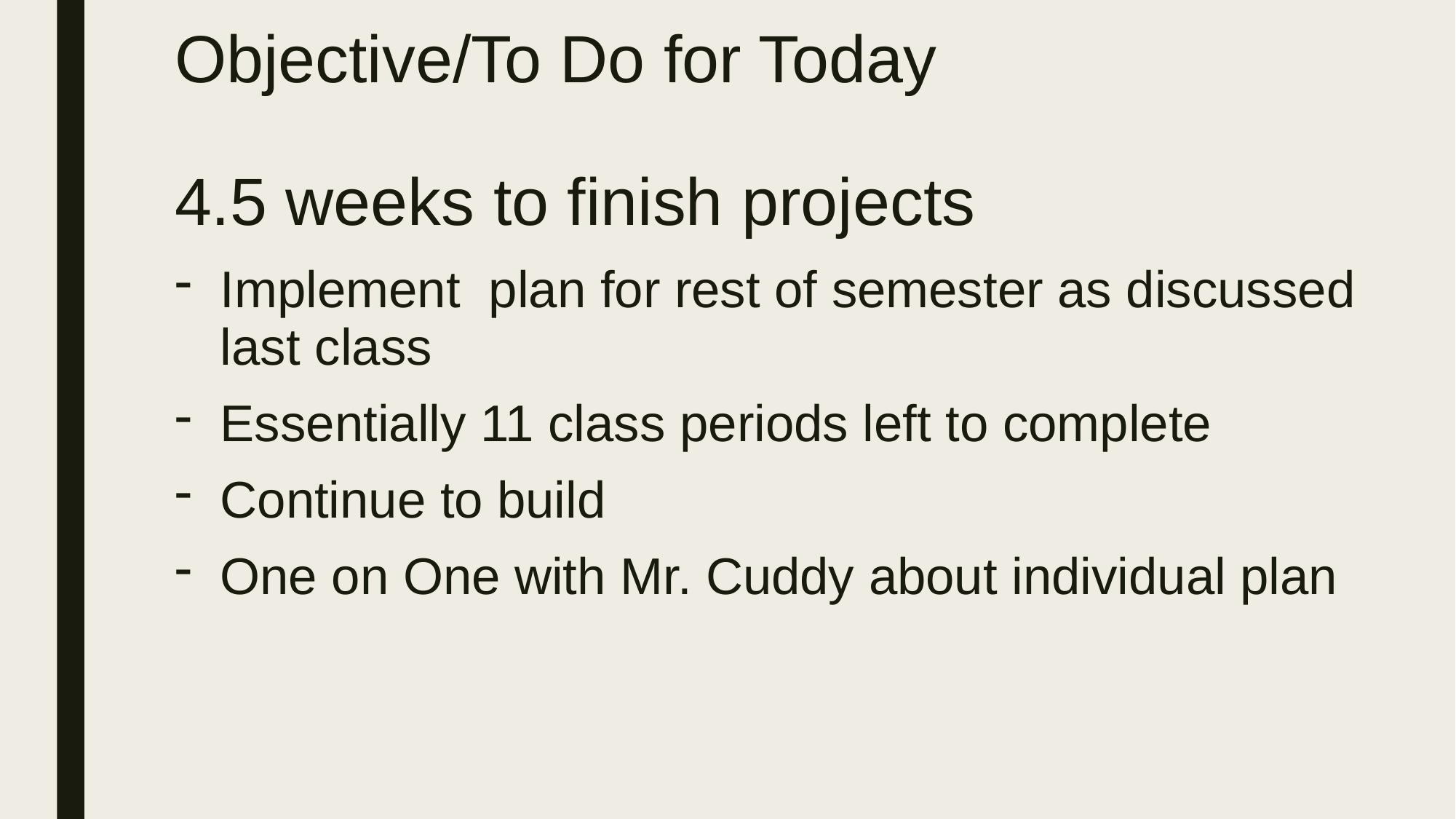

# Objective/To Do for Today 4.5 weeks to finish projects
Implement  plan for rest of semester as discussed last class
Essentially 11 class periods left to complete
Continue to build
One on One with Mr. Cuddy about individual plan